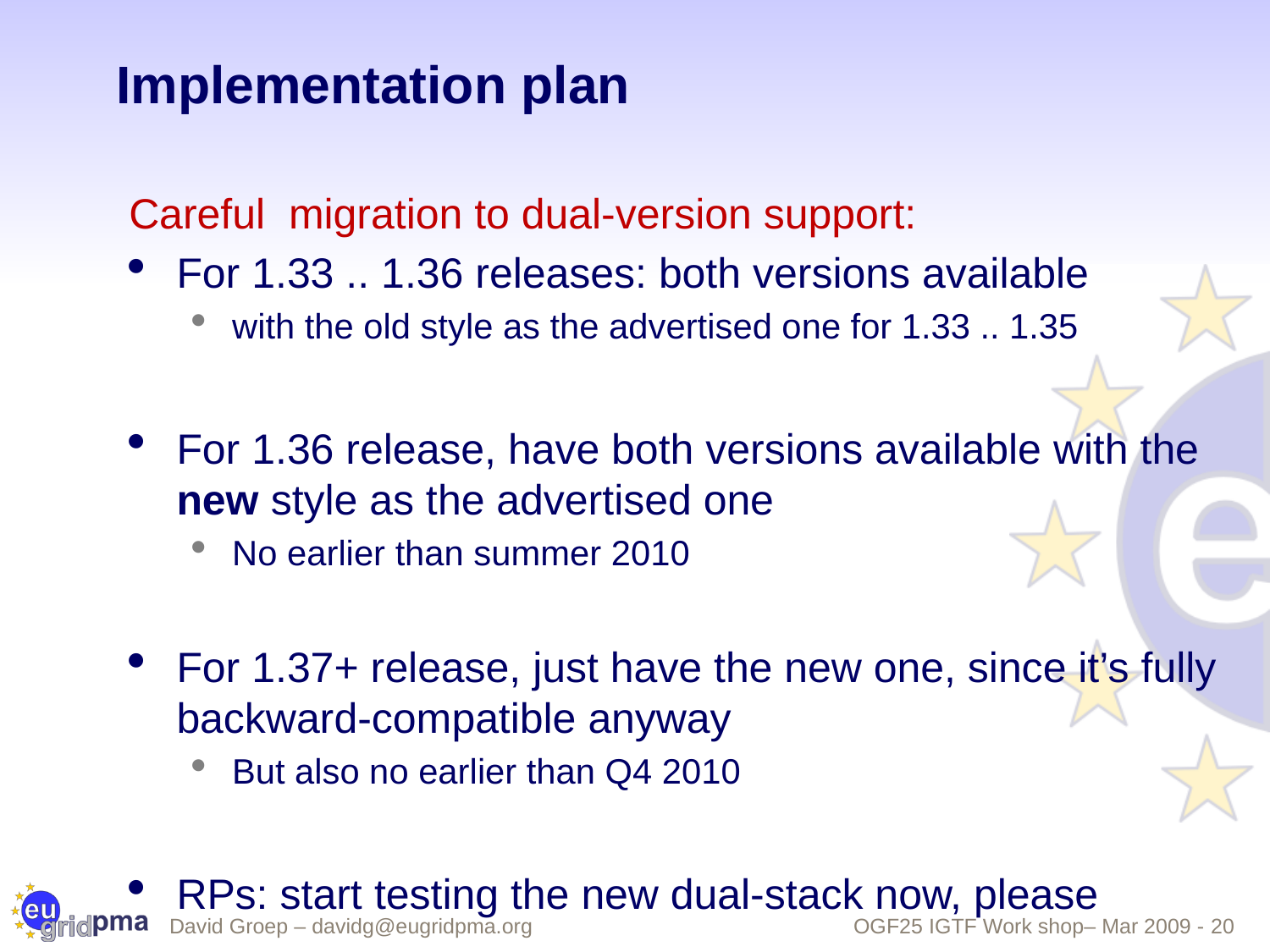

# Implementation plan
Careful  migration to dual-version support:
For 1.33 .. 1.36 releases: both versions available
with the old style as the advertised one for 1.33 .. 1.35

For 1.36 release, have both versions available with the new style as the advertised one
No earlier than summer 2010

For 1.37+ release, just have the new one, since it’s fully backward-compatible anyway
But also no earlier than Q4 2010

RPs: start testing the new dual-stack now, please